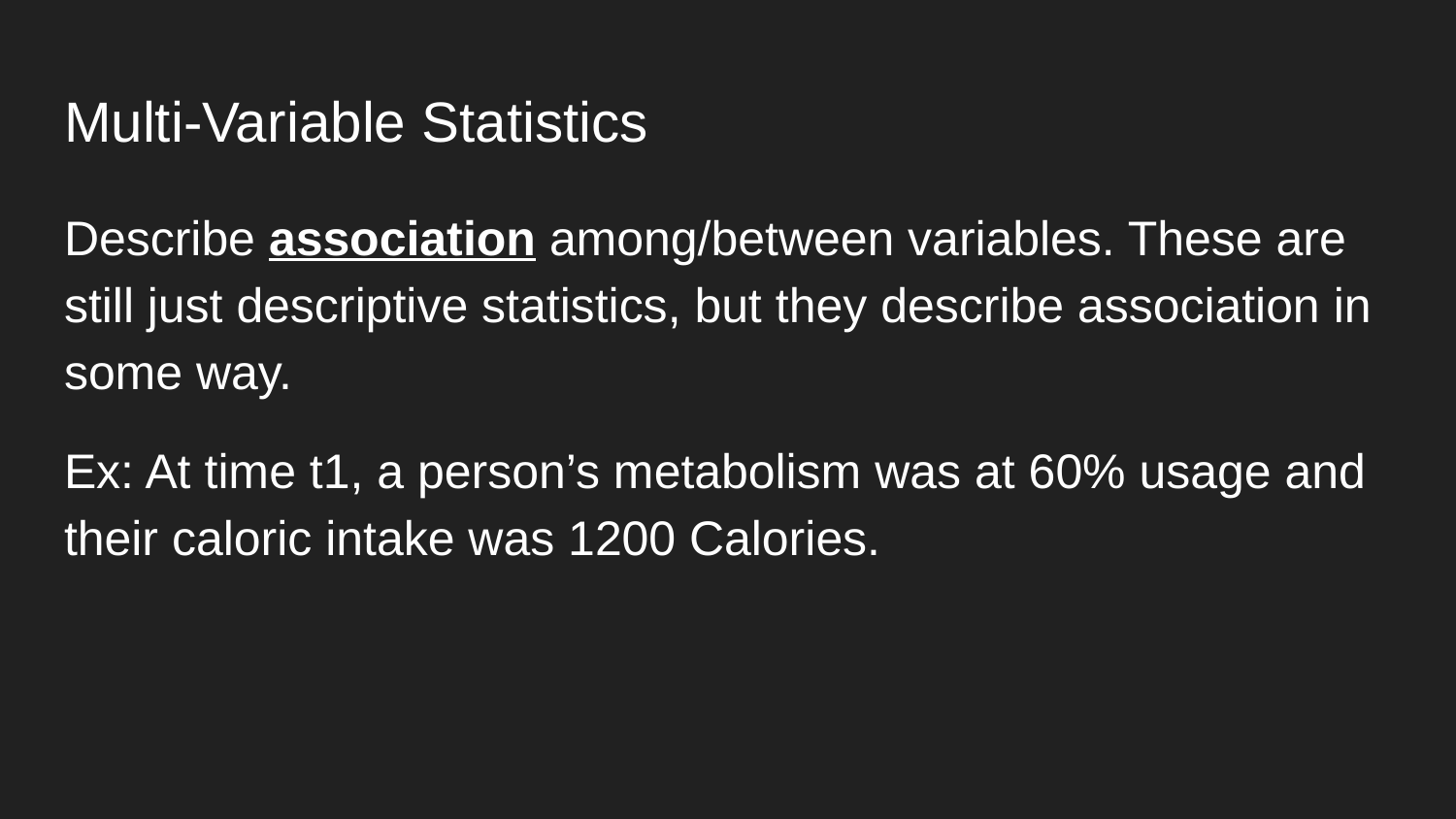

# Multi-Variable Statistics
Describe association among/between variables. These are still just descriptive statistics, but they describe association in some way.
Ex: At time t1, a person’s metabolism was at 60% usage and their caloric intake was 1200 Calories.